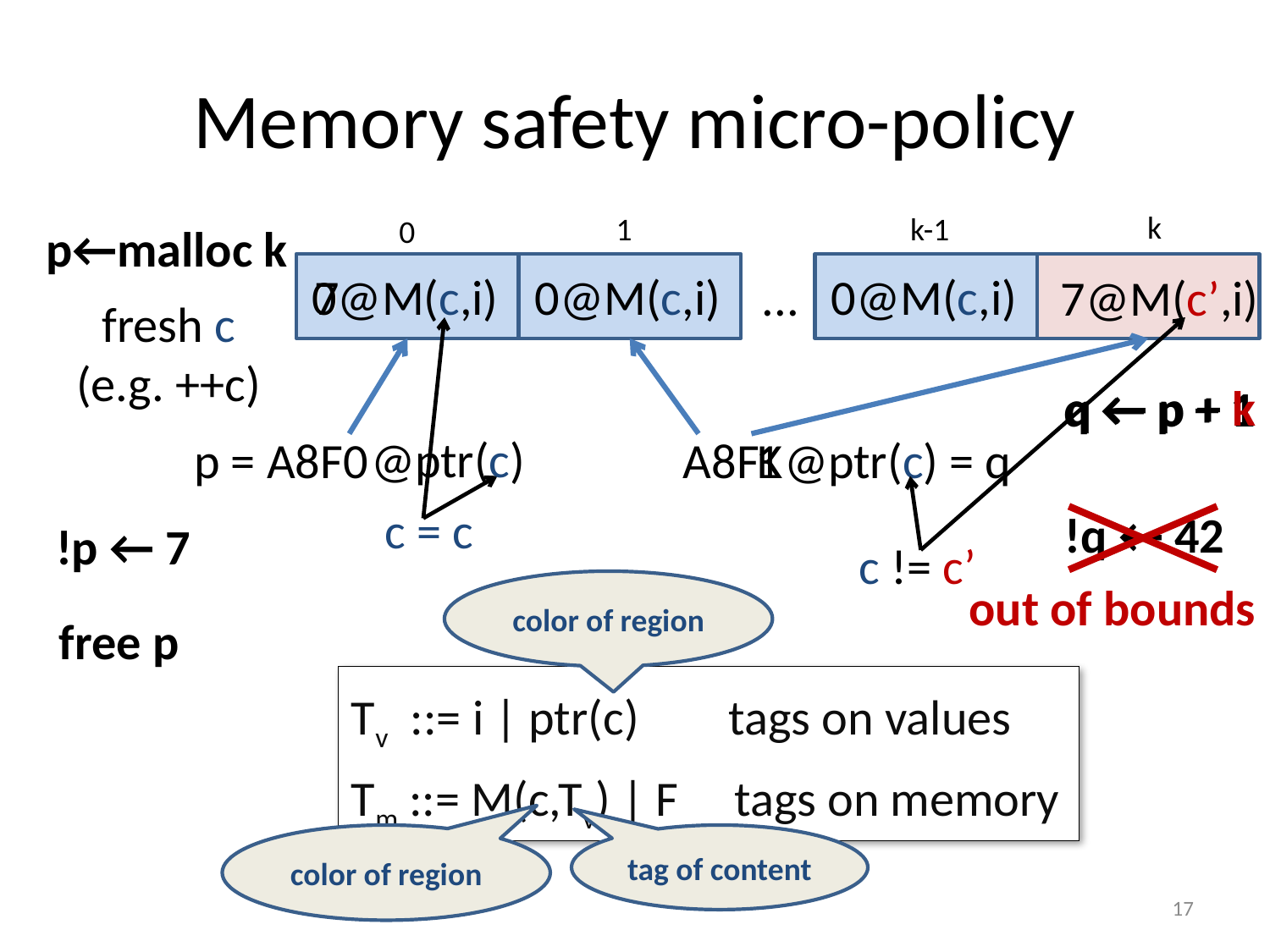

# Memory safety micro-policy
k
1
k-1
0
p←malloc k

0
7
0@M(c,i)
0@M(c,i)
0@M(c,i)
...
7@M(c’,i)
fresh c
(e.g. ++c)
q ← p + k
q ← p + 1
@ptr(c)
p = A8F0
A8F1@ptr(c) = q
1
K
c = c
!q ← 42
!p ← 7
c != c’
out of bounds
color of region
free p
Tv  ::= i | ptr(c)        tags on values
Tm ::= M(c,Tv) | F     tags on memory
color of region
tag of content
17